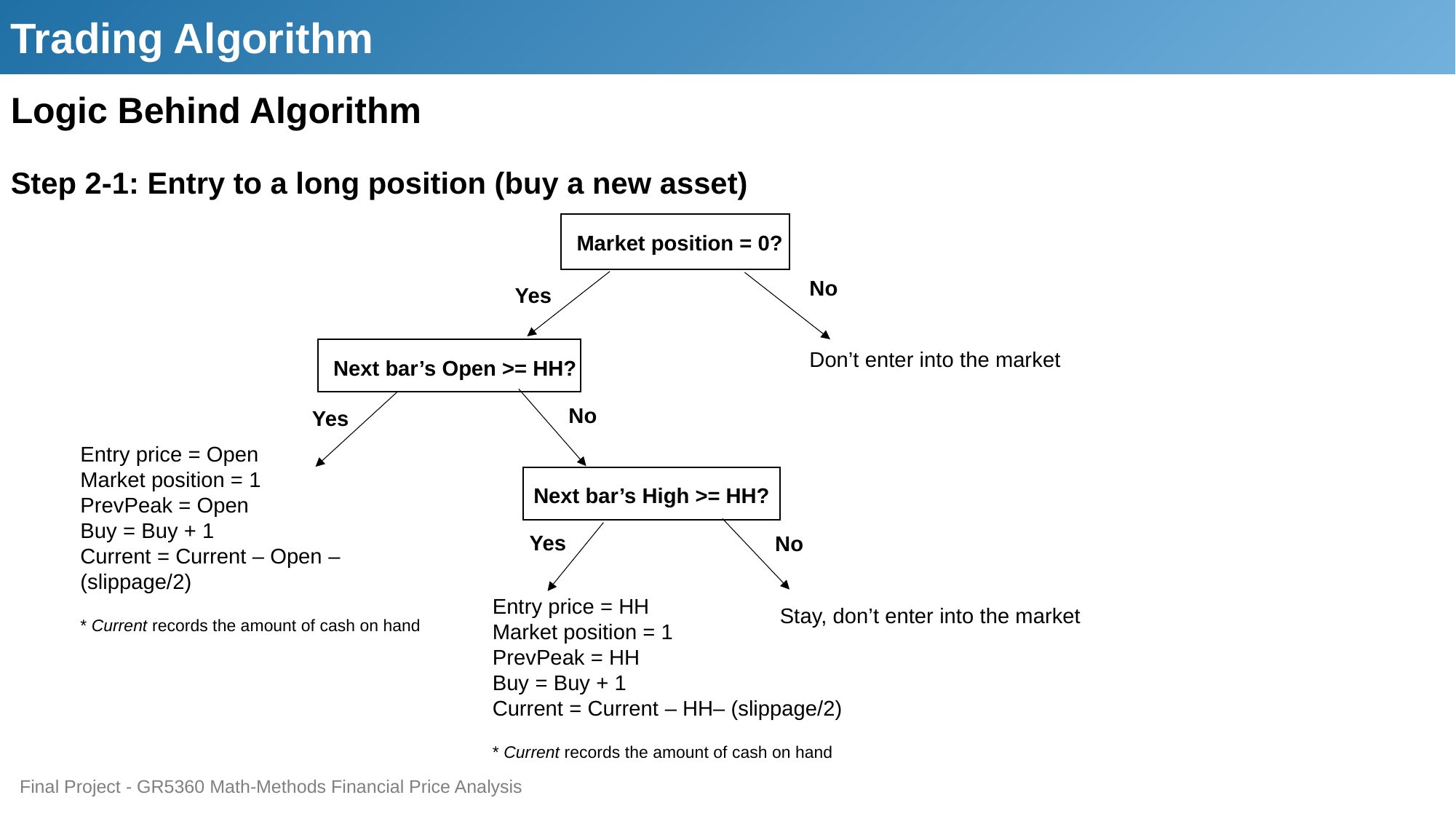

Trading Algorithm
Logic Behind Algorithm

Step 2-1: Entry to a long position (buy a new asset)

Market position = 0?
No
Yes

Next bar’s Open >= HH?
Don’t enter into the market
No
Yes
Entry price = Open
Market position = 1
PrevPeak = Open
Buy = Buy + 1
Current = Current – Open – (slippage/2)

* Current records the amount of cash on hand

Next bar’s High >= HH?
Yes
No
Entry price = HH
Market position = 1
PrevPeak = HH
Buy = Buy + 1
Current = Current – HH– (slippage/2)

* Current records the amount of cash on hand

Stay, don’t enter into the market